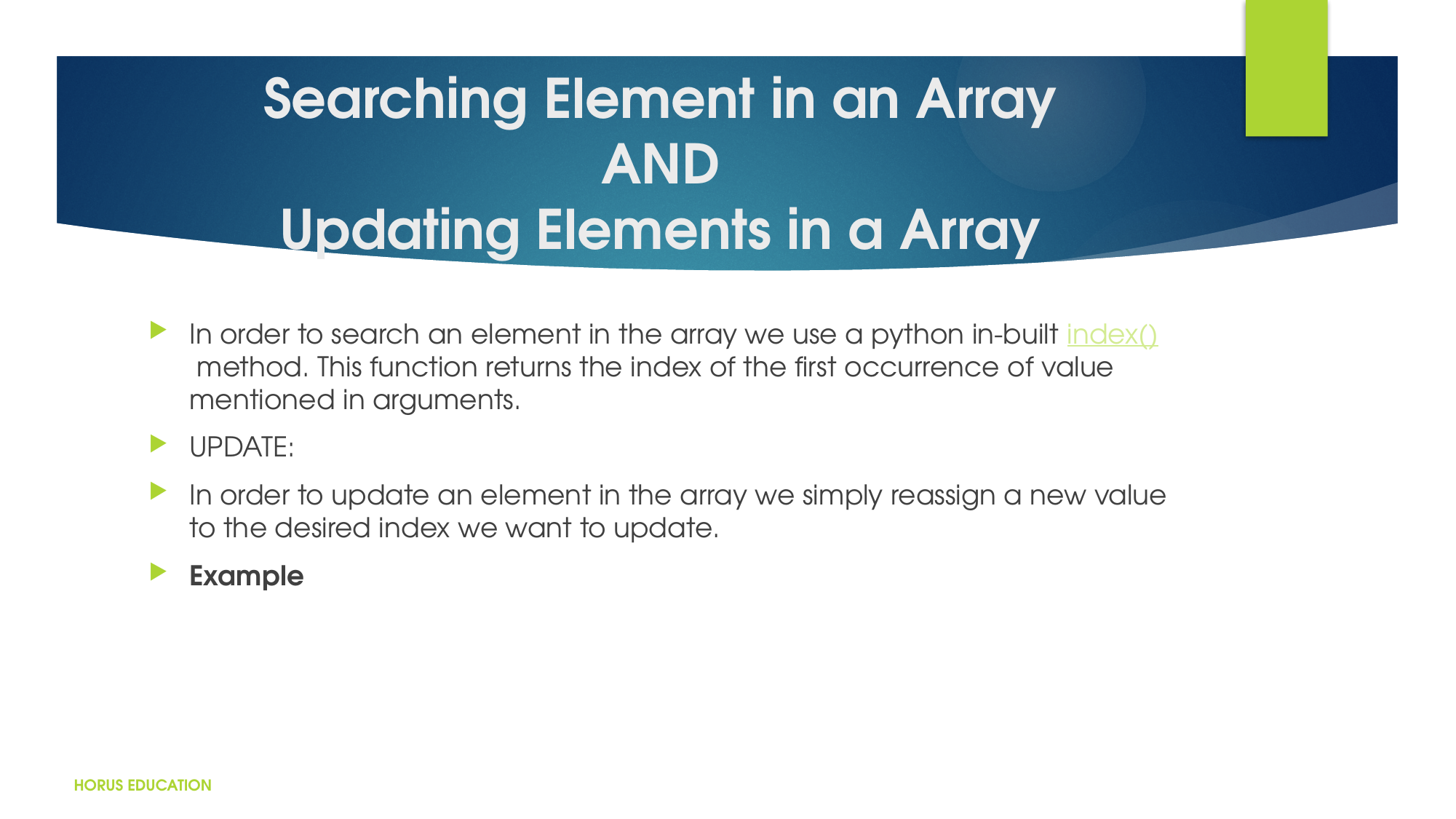

# Searching Element in an Array AND Updating Elements in a Array
In order to search an element in the array we use a python in-built index() method. This function returns the index of the first occurrence of value mentioned in arguments.
UPDATE:
In order to update an element in the array we simply reassign a new value to the desired index we want to update.
Example
HORUS EDUCATION